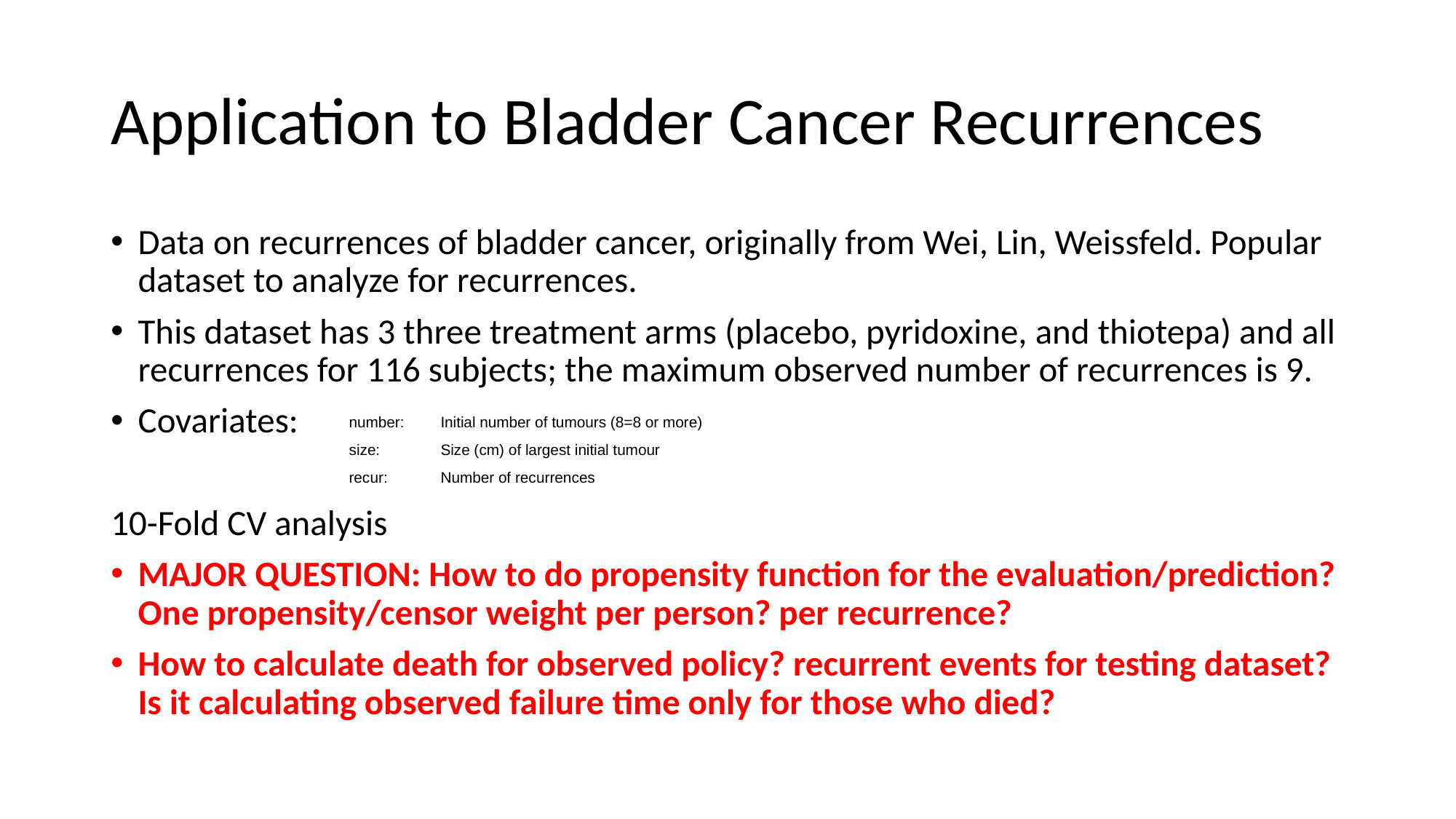

# Application to Bladder Cancer Recurrences
Data on recurrences of bladder cancer, originally from Wei, Lin, Weissfeld. Popular dataset to analyze for recurrences.
This dataset has 3 three treatment arms (placebo, pyridoxine, and thiotepa) and all recurrences for 116 subjects; the maximum observed number of recurrences is 9.
Covariates:

10-Fold CV analysis
MAJOR QUESTION: How to do propensity function for the evaluation/prediction? One propensity/censor weight per person? per recurrence?
How to calculate death for observed policy? recurrent events for testing dataset? Is it calculating observed failure time only for those who died?
| number: | Initial number of tumours (8=8 or more) |
| --- | --- |
| size: | Size (cm) of largest initial tumour |
| recur: | Number of recurrences |